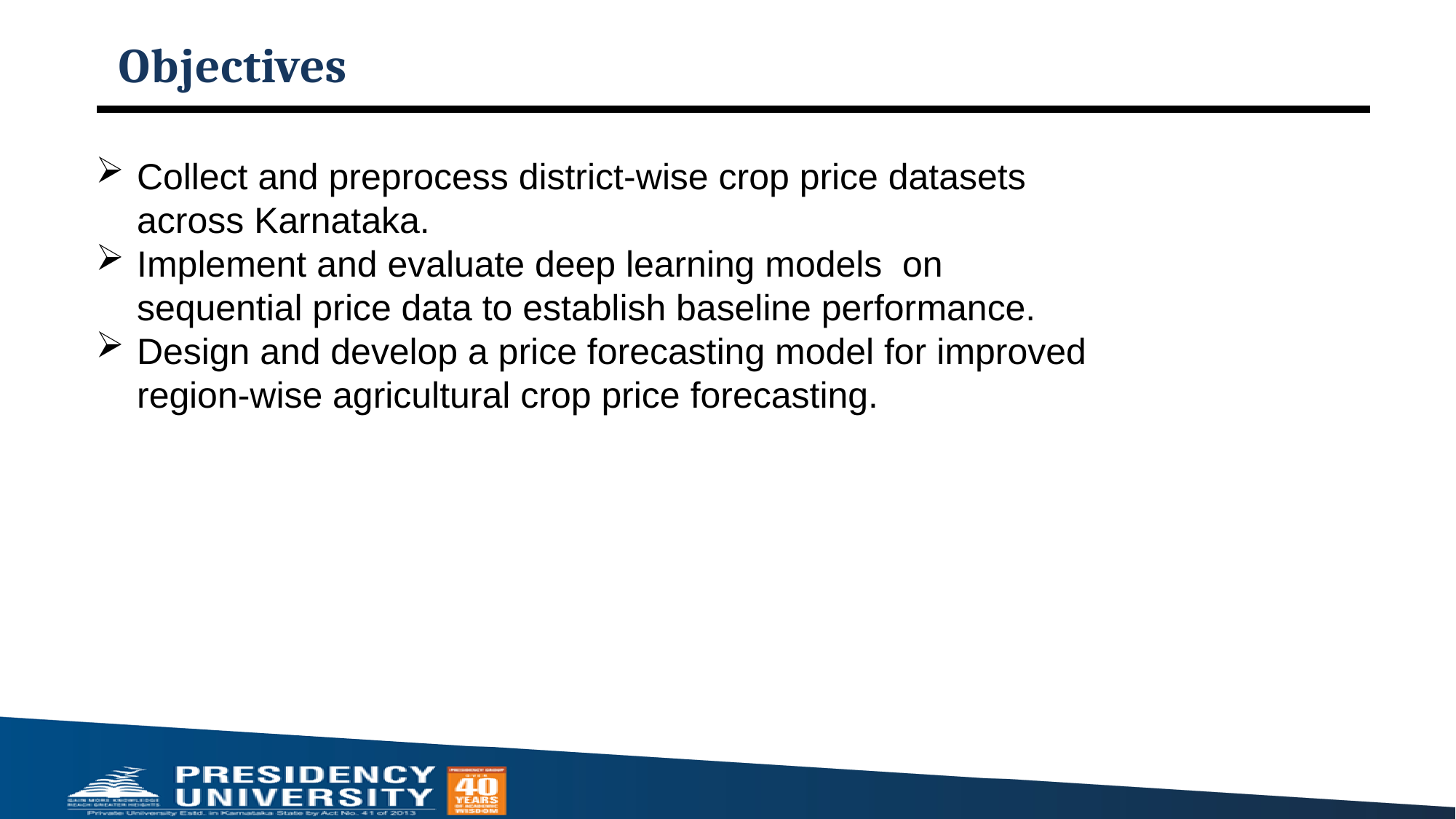

Objectives

Collect and preprocess district-wise crop price datasets across Karnataka.
Implement and evaluate deep learning models  on sequential price data to establish baseline performance.
Design and develop a price forecasting model for improved region-wise agricultural crop price forecasting.